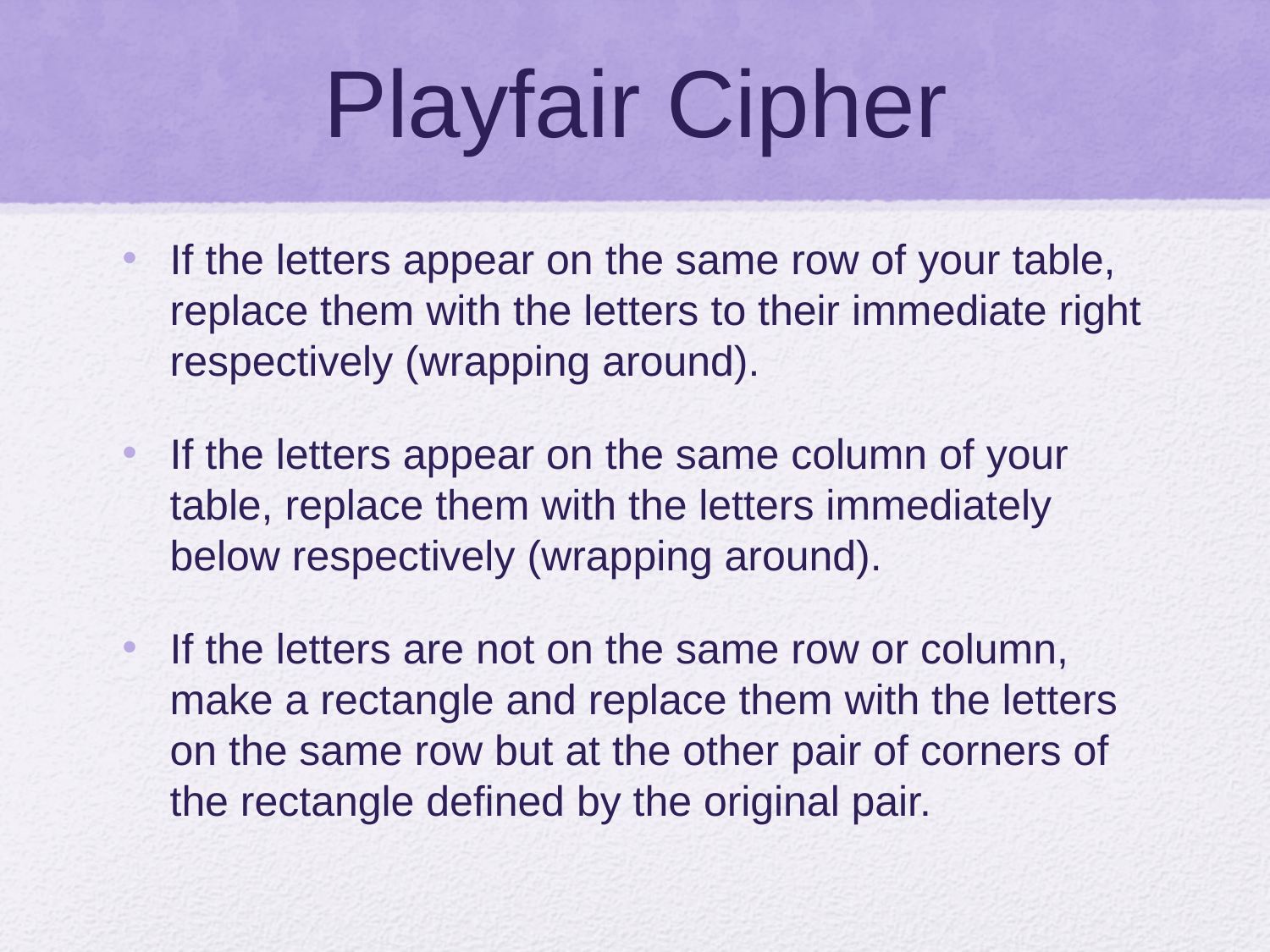

# Playfair Cipher
If the letters appear on the same row of your table, replace them with the letters to their immediate right respectively (wrapping around).
If the letters appear on the same column of your table, replace them with the letters immediately below respectively (wrapping around).
If the letters are not on the same row or column, make a rectangle and replace them with the letters on the same row but at the other pair of corners of the rectangle defined by the original pair.